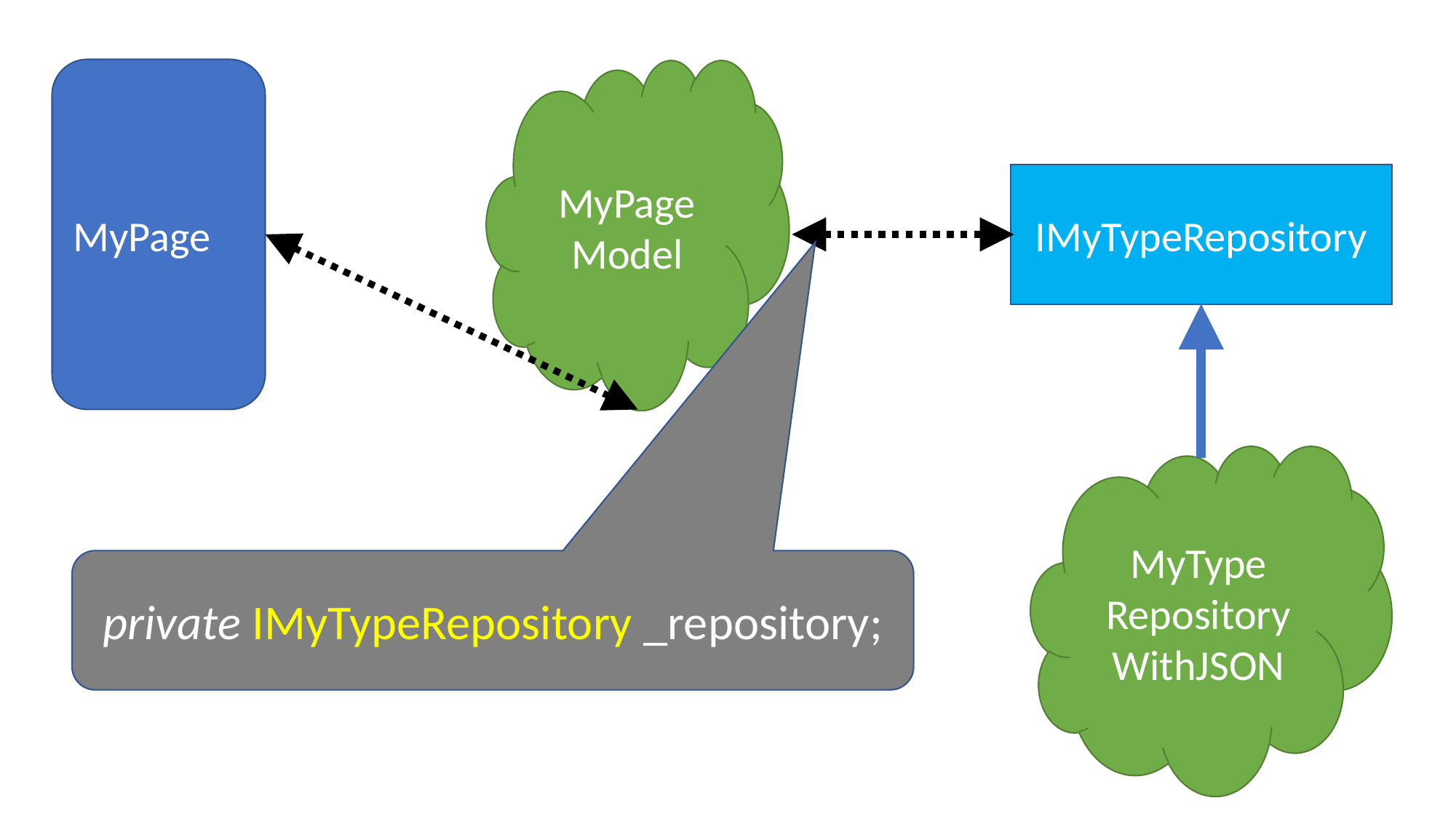

MyPage
Model
MyPage
IMyTypeRepository
MyType
Repository
WithJSON
private IMyTypeRepository _repository;